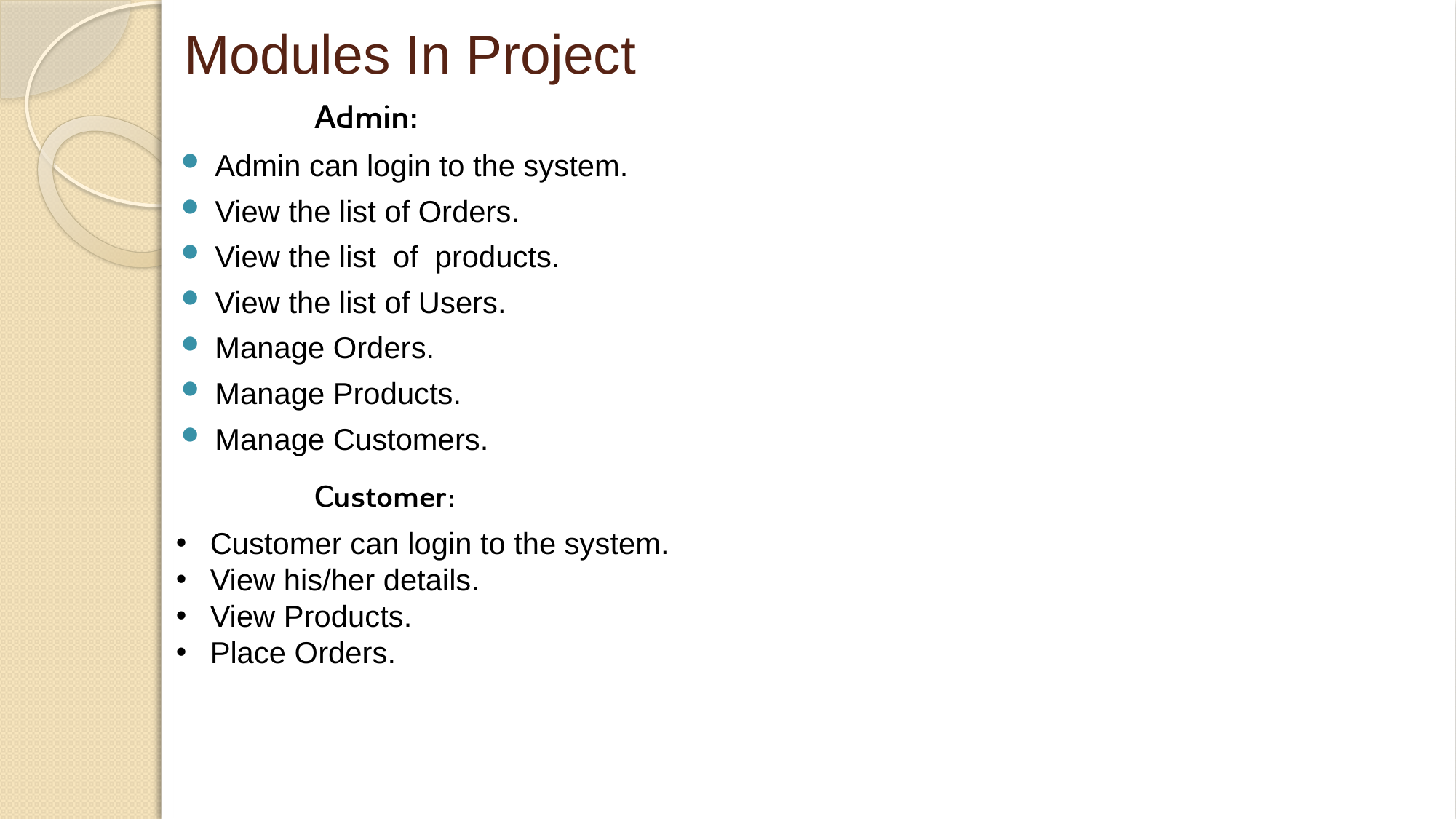

# Modules In Project
		Admin:
Admin can login to the system.
View the list of Orders.
View the list  of  products.
View the list of Users.
Manage Orders.
Manage Products.
Manage Customers.

		Customer:
Customer can login to the system.
View his/her details.
View Products.
Place Orders.